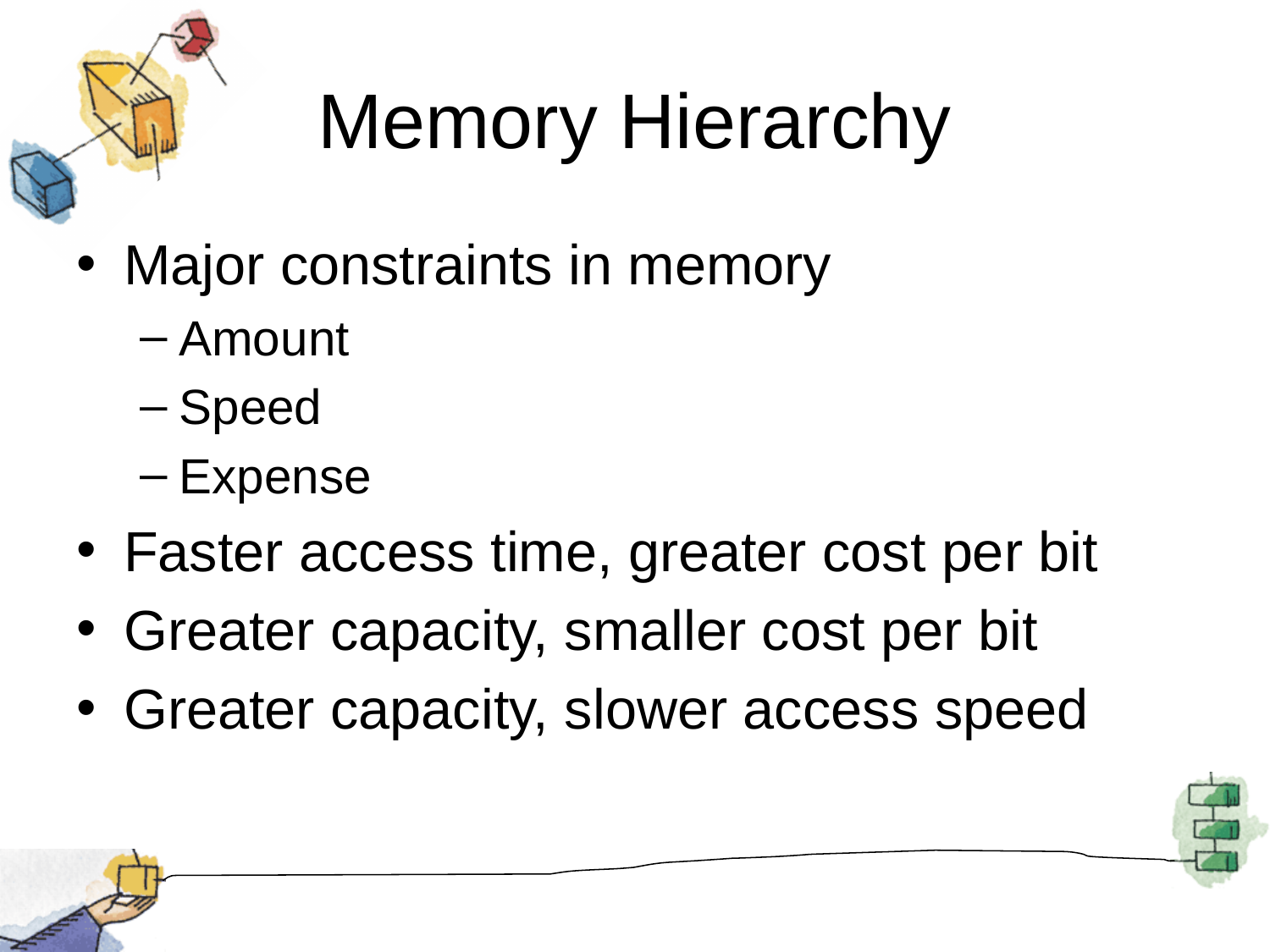

# Memory Hierarchy
Major constraints in memory
Amount
Speed
Expense
Faster access time, greater cost per bit
Greater capacity, smaller cost per bit
Greater capacity, slower access speed